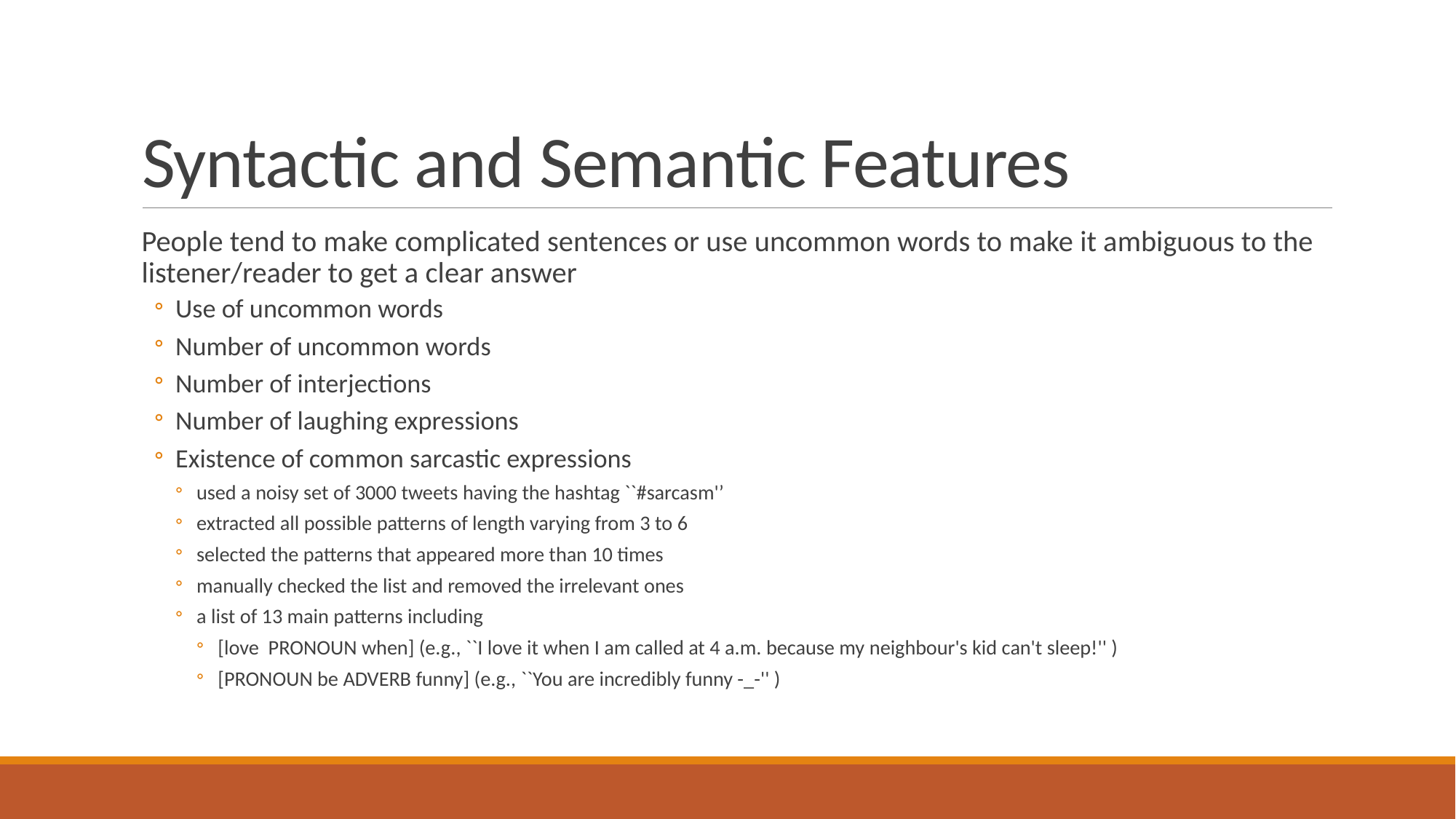

# Syntactic and Semantic Features
People tend to make complicated sentences or use uncommon words to make it ambiguous to the listener/reader to get a clear answer
Use of uncommon words
Number of uncommon words
Number of interjections
Number of laughing expressions
Existence of common sarcastic expressions
used a noisy set of 3000 tweets having the hashtag ``#sarcasm'’
extracted all possible patterns of length varying from 3 to 6
selected the patterns that appeared more than 10 times
manually checked the list and removed the irrelevant ones
a list of 13 main patterns including
[love  PRONOUN when] (e.g., ``I love it when I am called at 4 a.m. because my neighbour's kid can't sleep!'' )
[PRONOUN be ADVERB funny] (e.g., ``You are incredibly funny -_-'' )